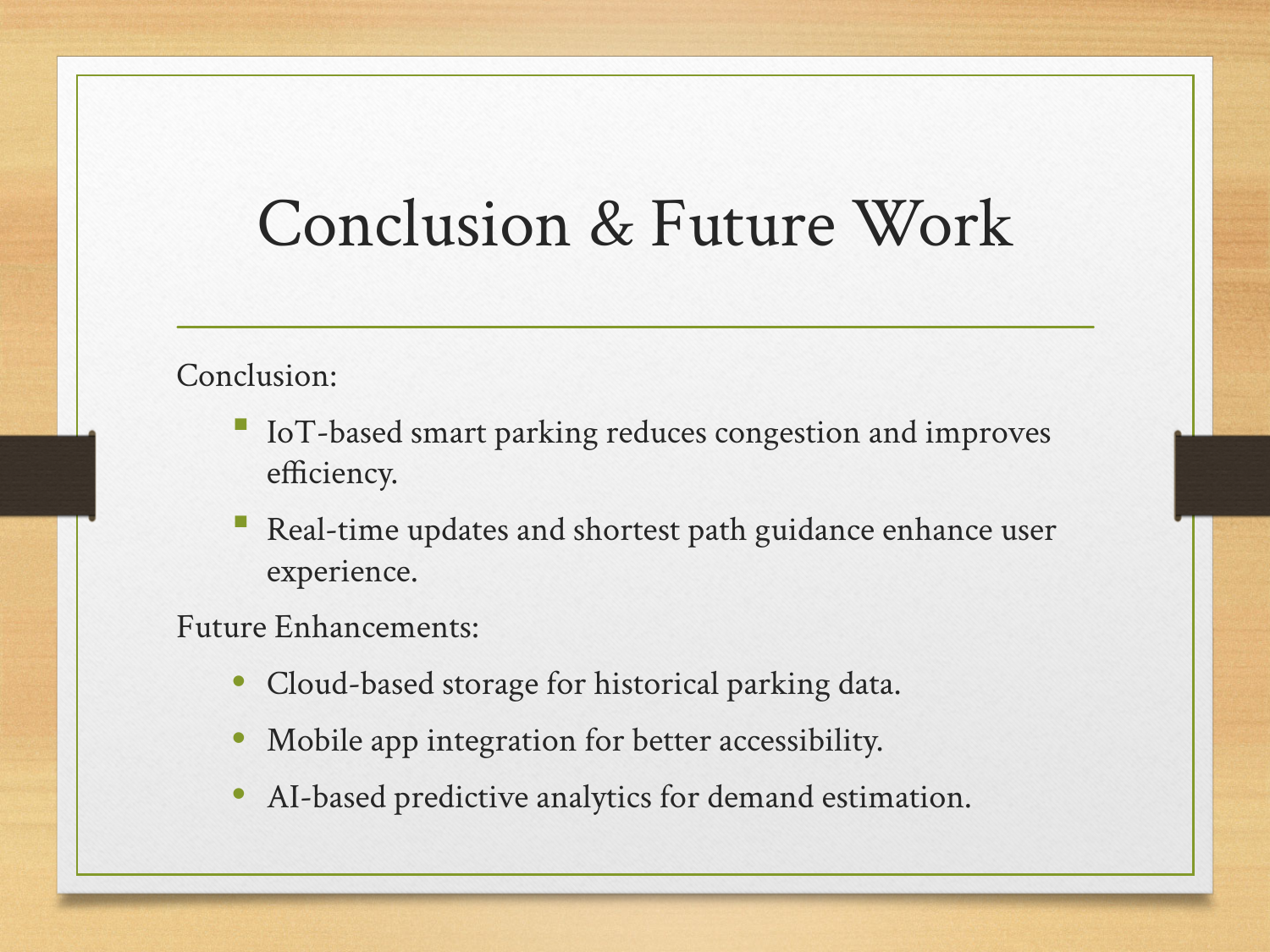

# Conclusion & Future Work
Conclusion:
IoT-based smart parking reduces congestion and improves efficiency.
Real-time updates and shortest path guidance enhance user experience.
Future Enhancements:
Cloud-based storage for historical parking data.
Mobile app integration for better accessibility.
AI-based predictive analytics for demand estimation.